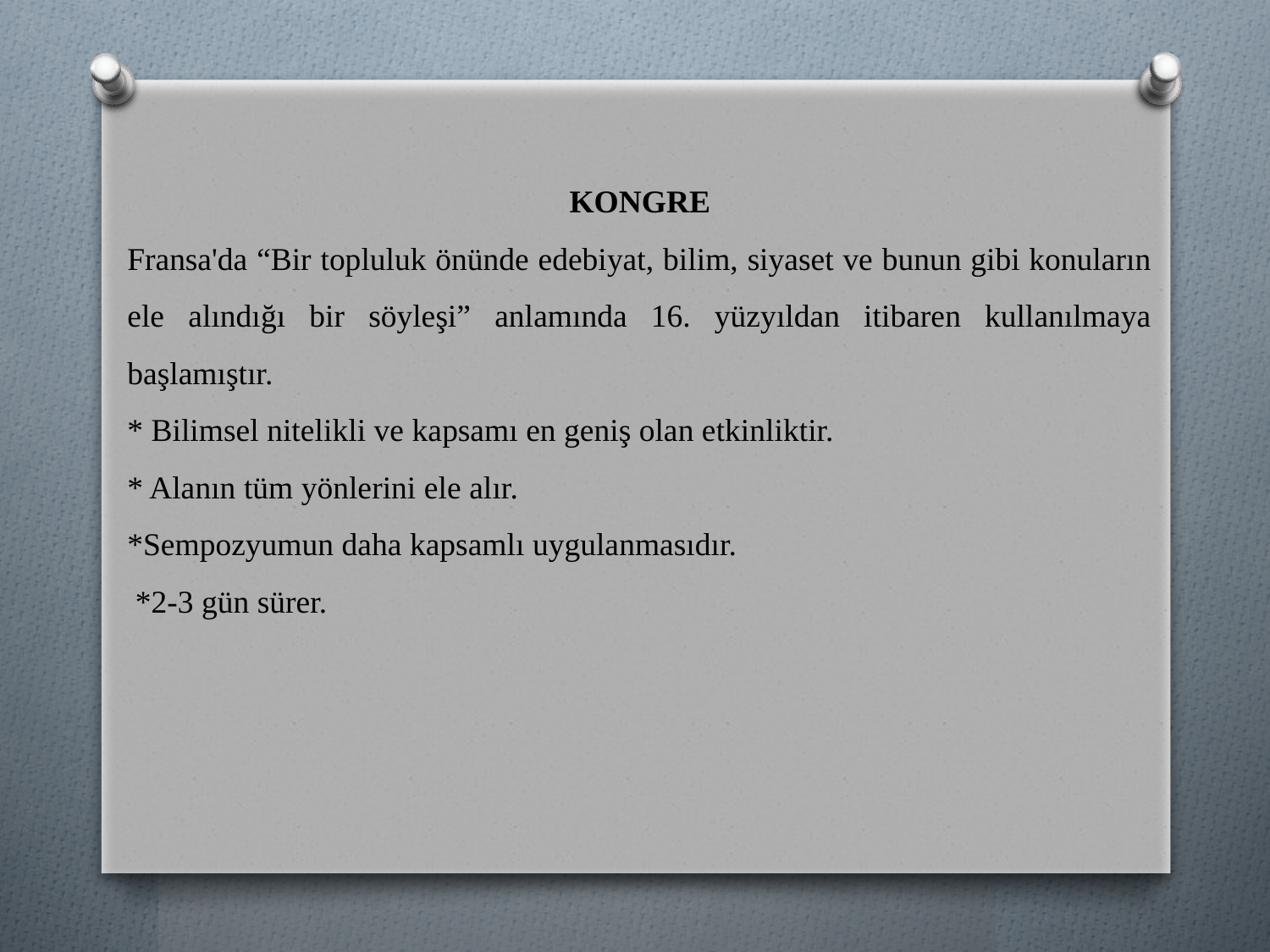

KONGRE
Fransa'da “Bir topluluk önünde edebiyat, bilim, siyaset ve bunun gibi konuların ele alındığı bir söyleşi” anlamında 16. yüzyıldan itibaren kullanılmaya başlamıştır.
* Bilimsel nitelikli ve kapsamı en geniş olan etkinliktir.
* Alanın tüm yönlerini ele alır.
*Sempozyumun daha kapsamlı uygulanmasıdır.
 *2-3 gün sürer.